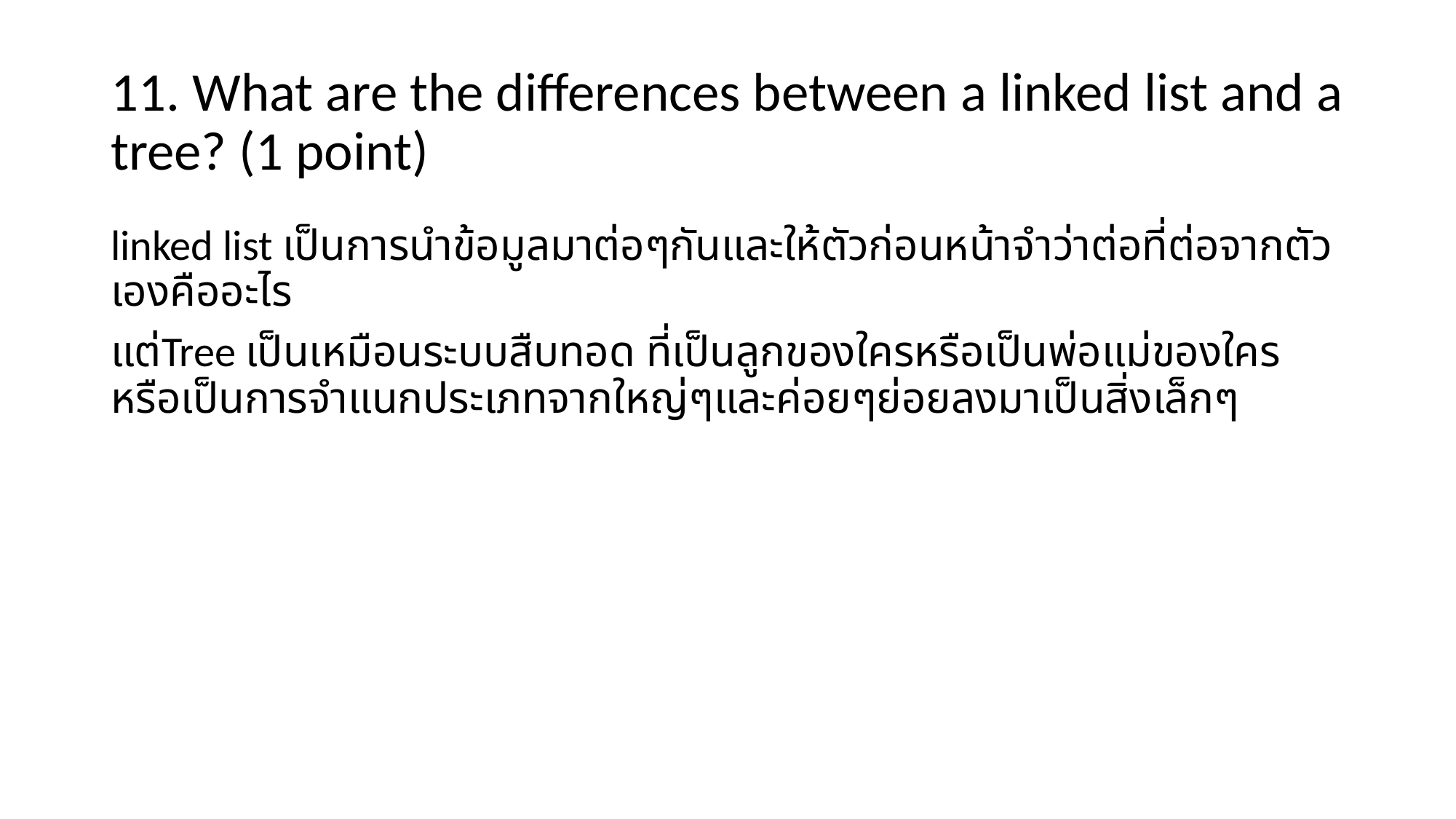

# 11. What are the differences between a linked list and a tree? (1 point)
linked list เป็นการนำข้อมูลมาต่อๆกันและให้ตัวก่อนหน้าจำว่าต่อที่ต่อจากตัวเองคืออะไร
แต่Tree เป็นเหมือนระบบสืบทอด ที่เป็นลูกของใครหรือเป็นพ่อแม่ของใคร หรือเป็นการจำแนกประเภทจากใหญ่ๆและค่อยๆย่อยลงมาเป็นสิ่งเล็กๆ